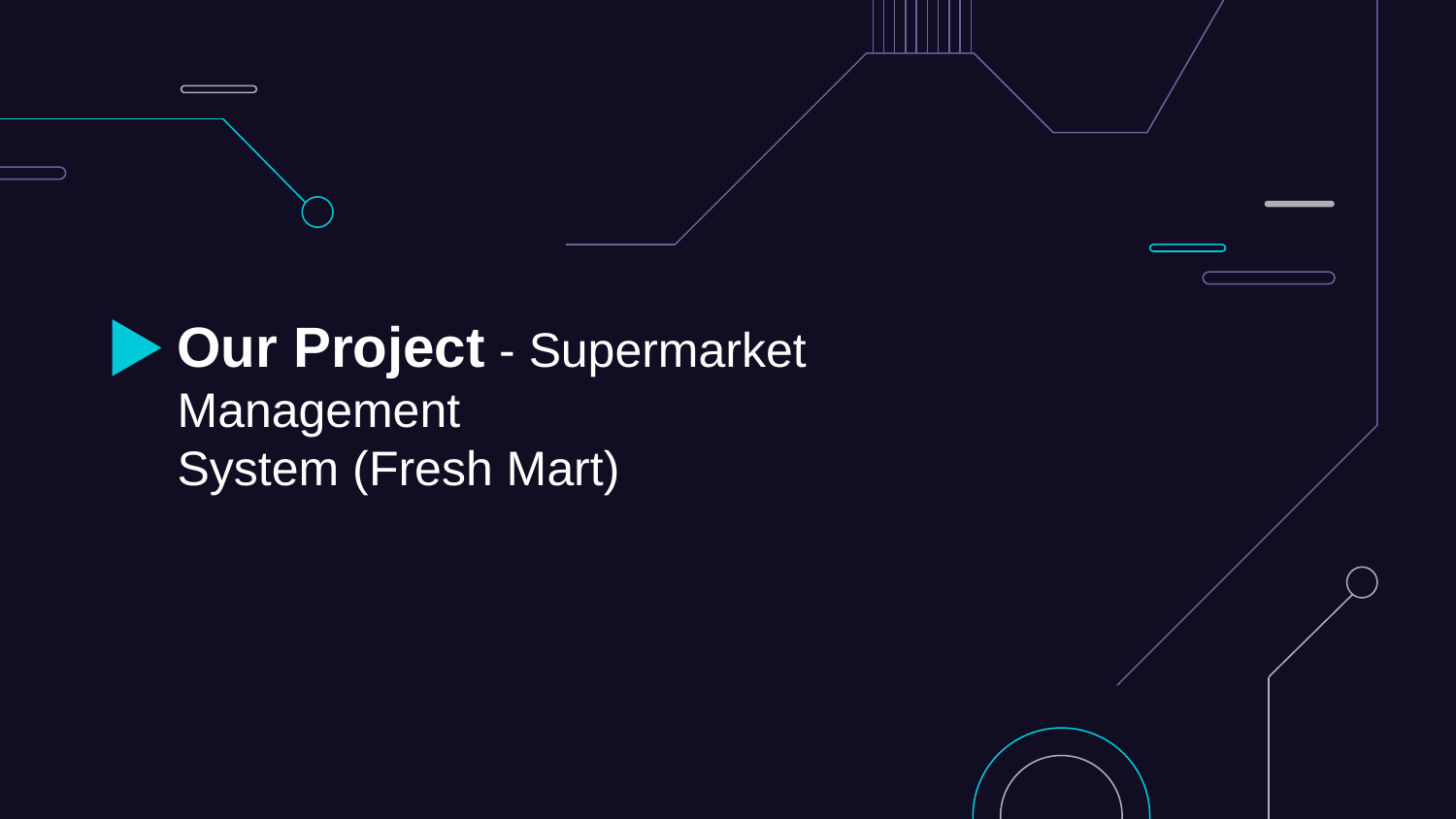

# Our Project - Supermarket Management System (Fresh Mart)